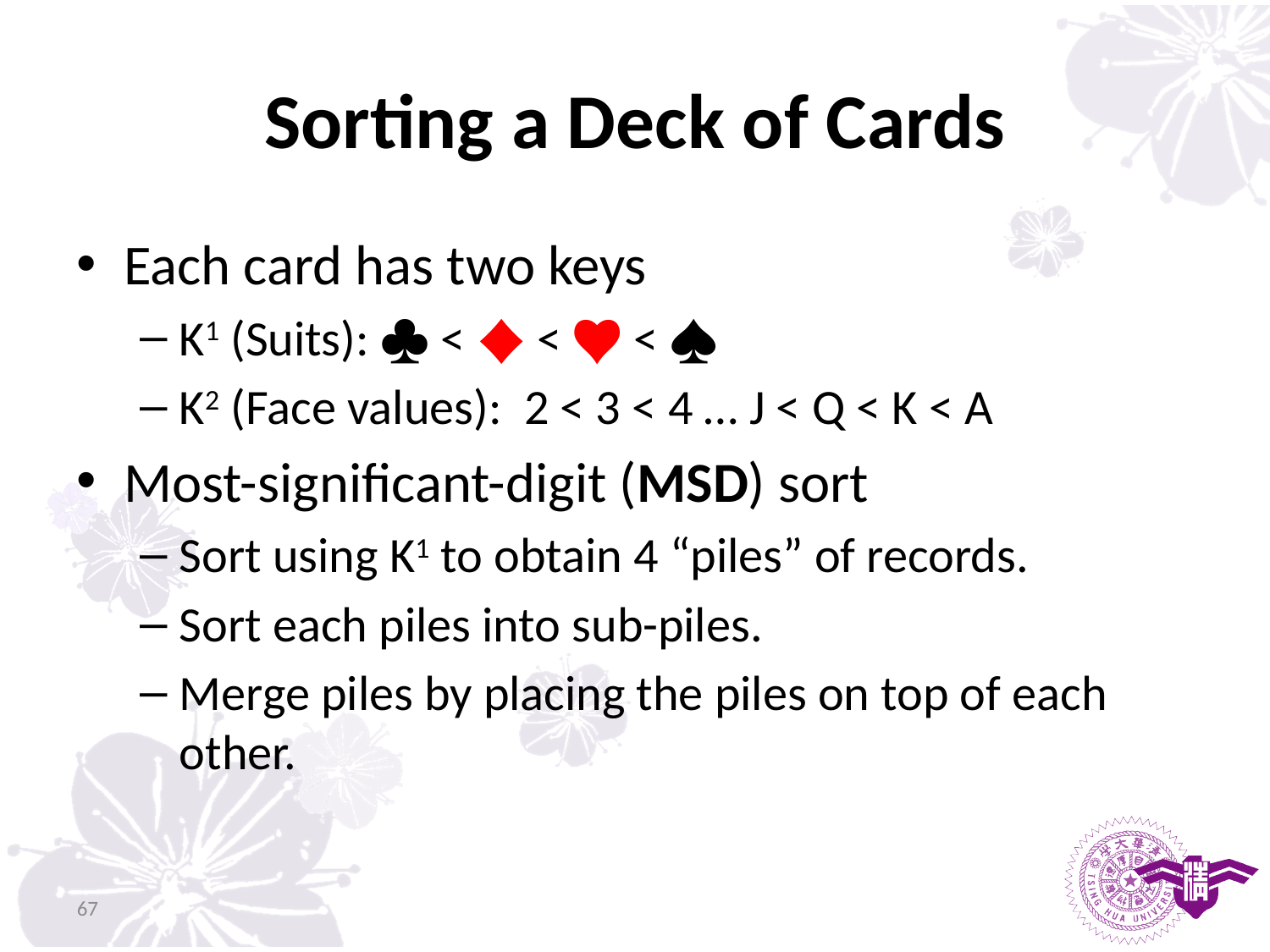

# Sorting a Deck of Cards
Each card has two keys
K1 (Suits): ♣ < ♦ < ♥ < ♠
K2 (Face values):  2 < 3 < 4 … J < Q < K < A
Most-significant-digit (MSD) sort
Sort using K1 to obtain 4 “piles” of records.
Sort each piles into sub-piles.
Merge piles by placing the piles on top of each other.
67